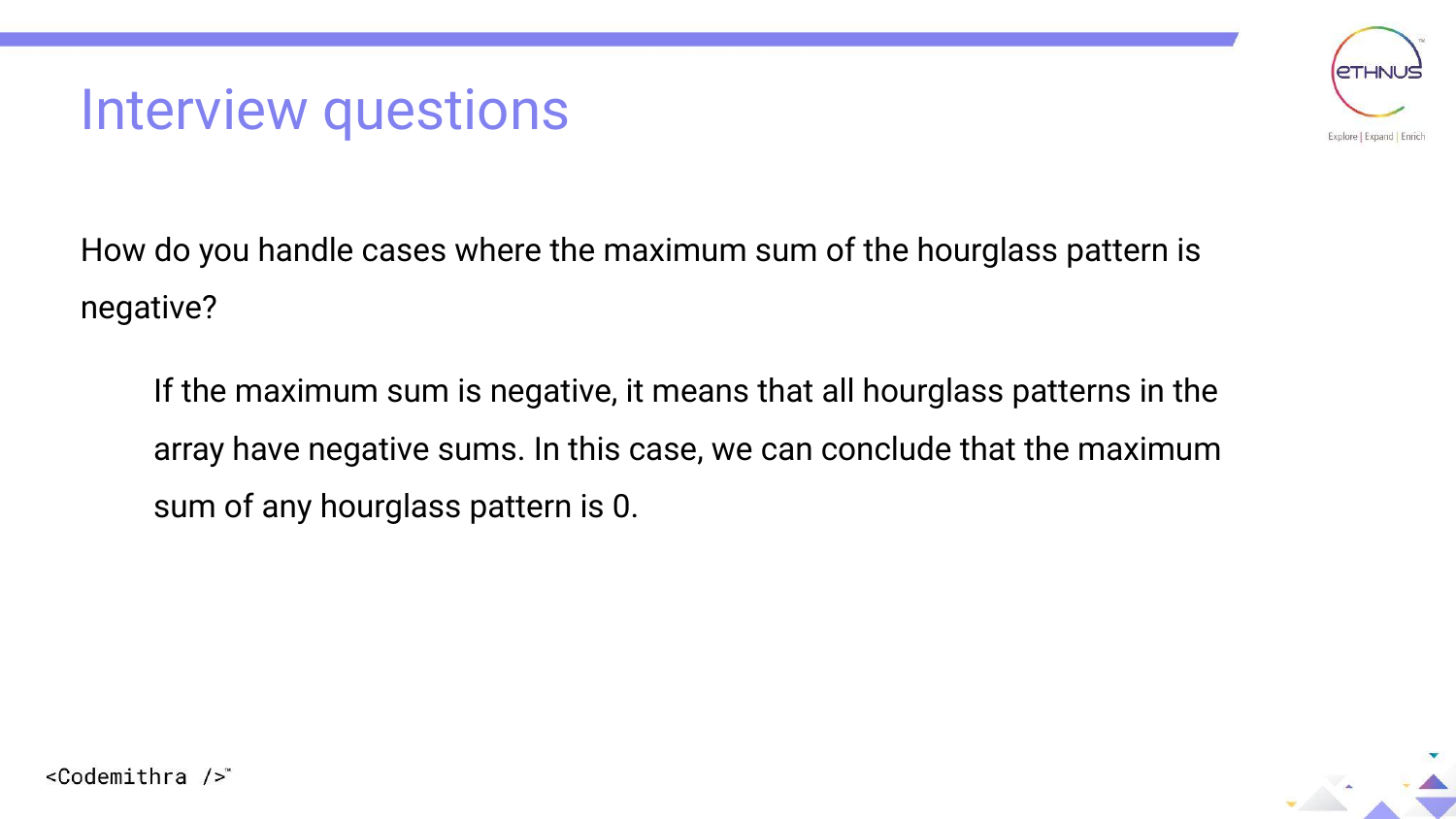

Interview questions

How do you handle cases where the maximum sum of the hourglass pattern is negative?
If the maximum sum is negative, it means that all hourglass patterns in the array have negative sums. In this case, we can conclude that the maximum sum of any hourglass pattern is 0.